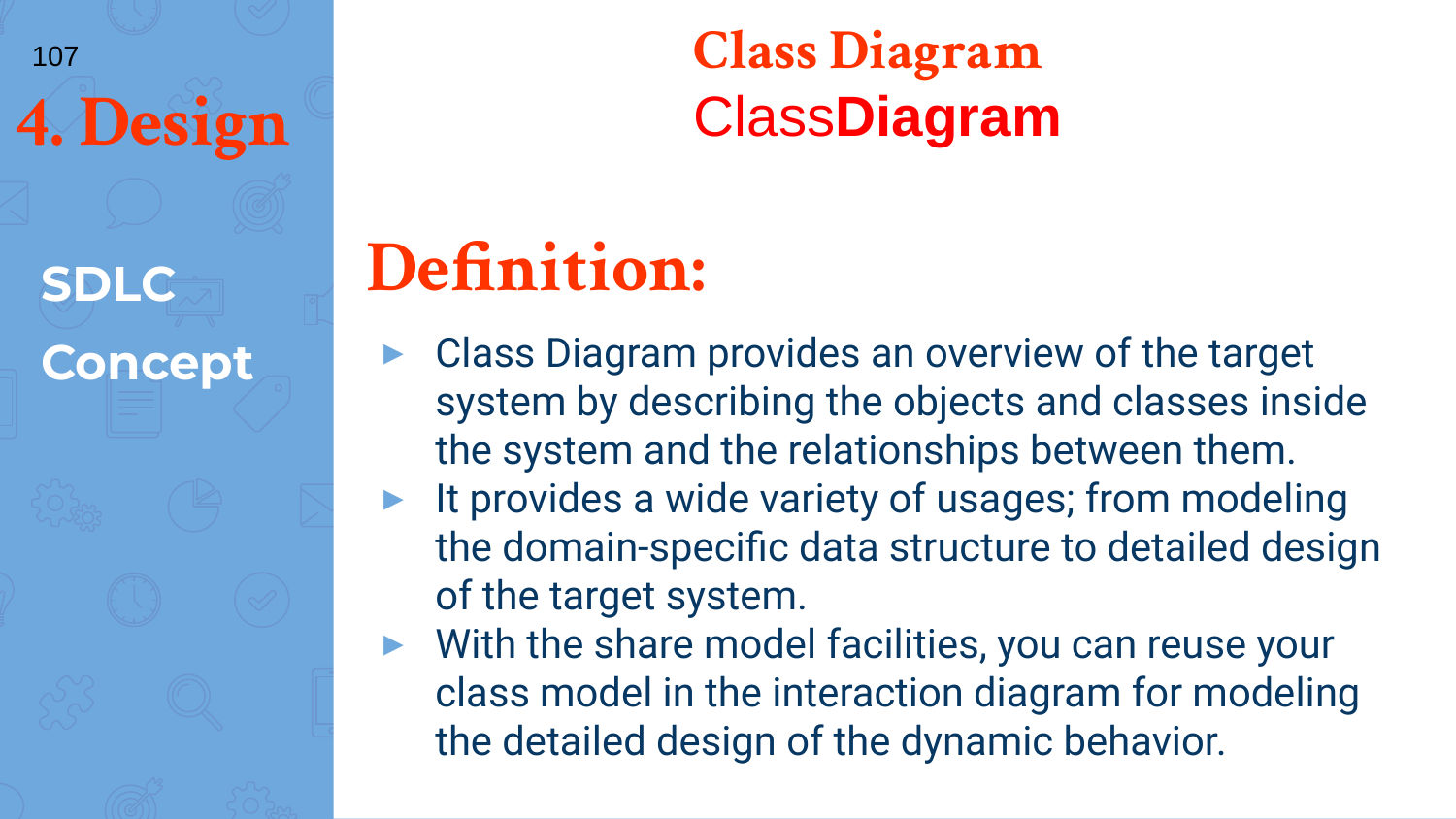

Class Diagram
ClassDiagram
107
4. Design
Definition:
SDLC
Concept
Class Diagram provides an overview of the target system by describing the objects and classes inside the system and the relationships between them.
It provides a wide variety of usages; from modeling the domain-specific data structure to detailed design of the target system.
With the share model facilities, you can reuse your class model in the interaction diagram for modeling the detailed design of the dynamic behavior.